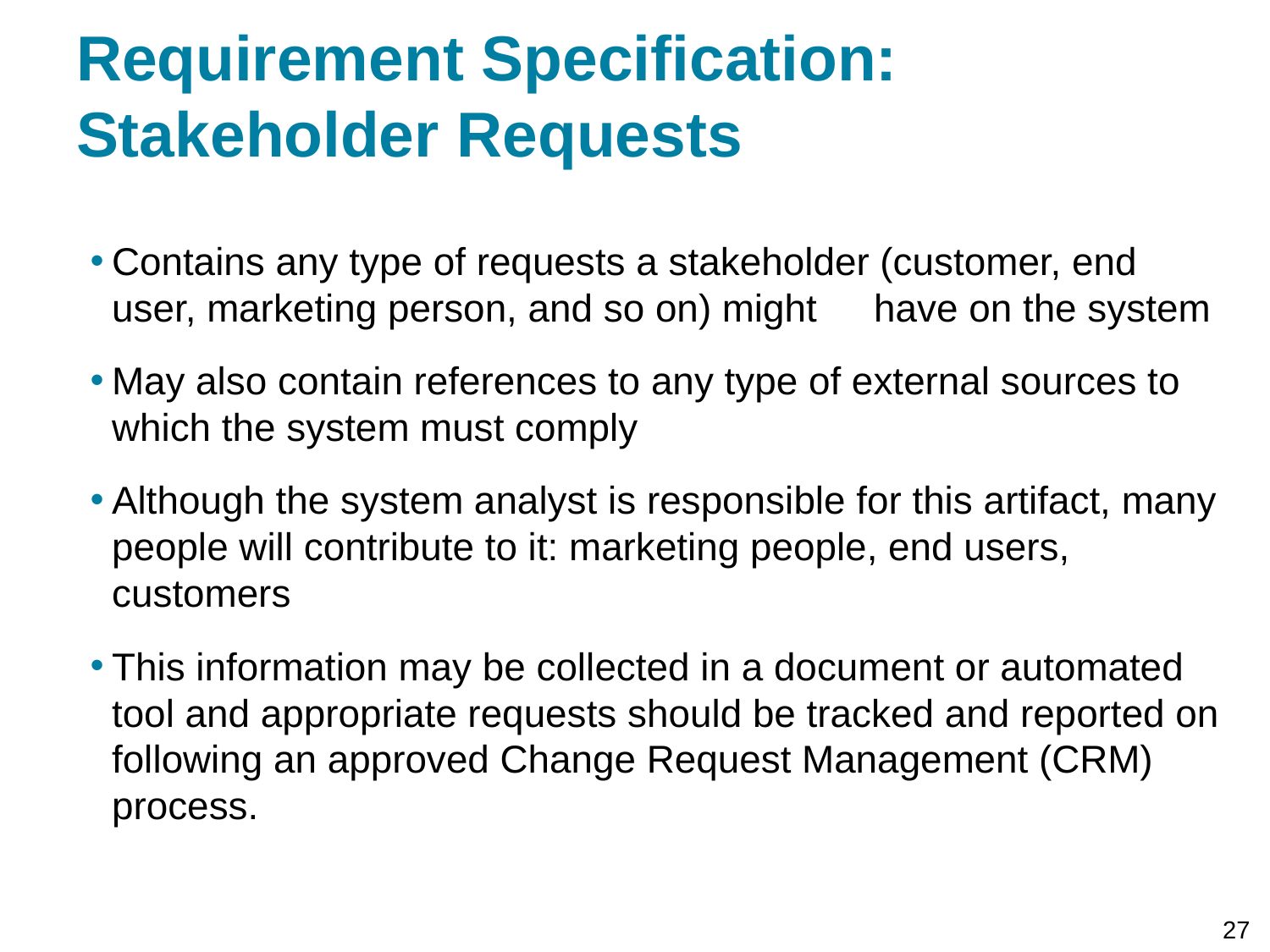

# Requirement Specification: Stakeholder Requests
Contains any type of requests a stakeholder (customer, end user, marketing person, and so on) might 	have on the system
May also contain references to any type of external sources to which the system must comply
Although the system analyst is responsible for this artifact, many people will contribute to it: marketing people, end users, customers
This information may be collected in a document or automated tool and appropriate requests should be tracked and reported on following an approved Change Request Management (CRM) process.
27